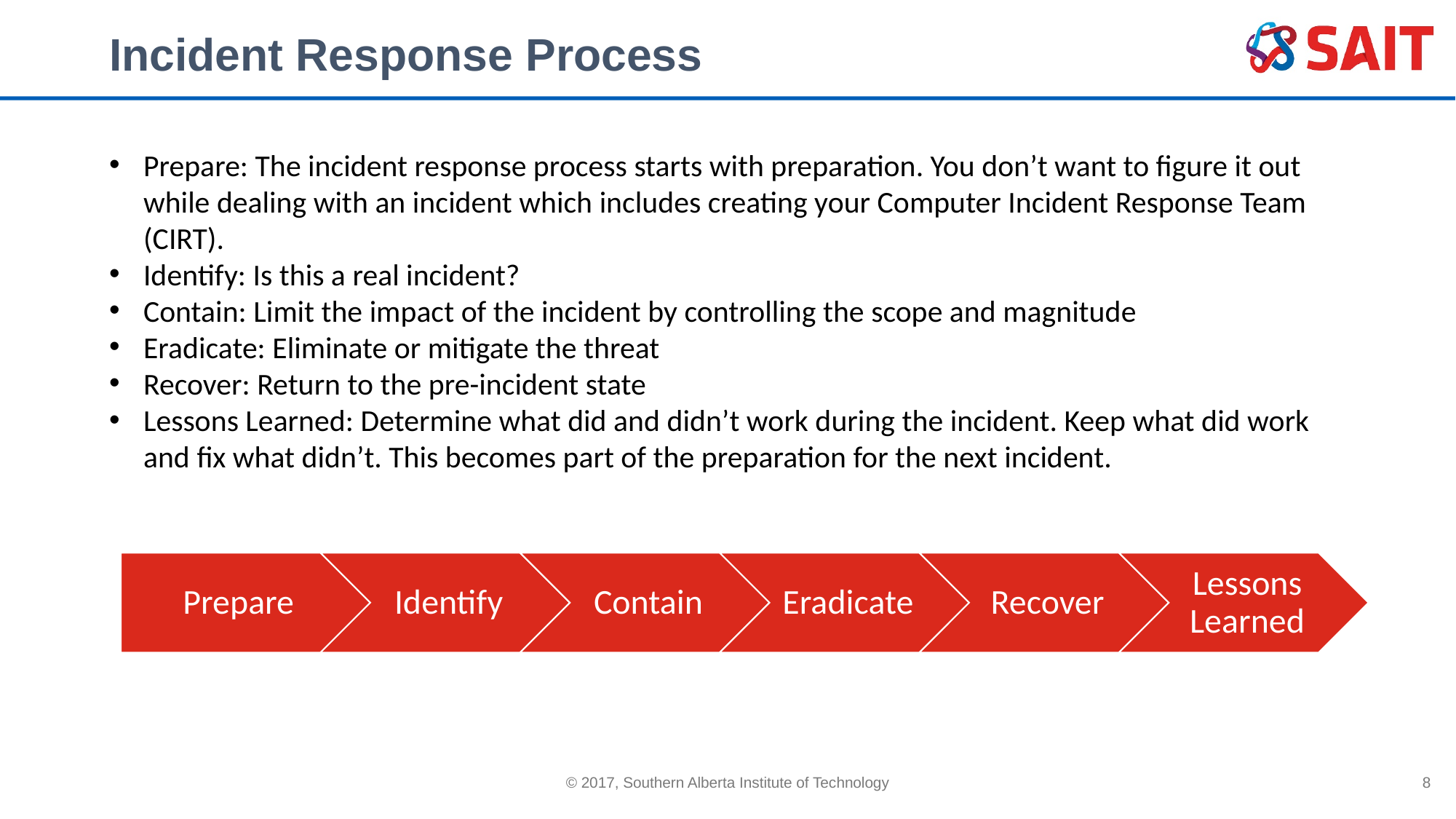

# Incident Response Process
Prepare: The incident response process starts with preparation. You don’t want to figure it out while dealing with an incident which includes creating your Computer Incident Response Team (CIRT).
Identify: Is this a real incident?
Contain: Limit the impact of the incident by controlling the scope and magnitude
Eradicate: Eliminate or mitigate the threat
Recover: Return to the pre-incident state
Lessons Learned: Determine what did and didn’t work during the incident. Keep what did work and fix what didn’t. This becomes part of the preparation for the next incident.

Prepare
Identify
Contain
Eradicate
Recover
Lessons Learned